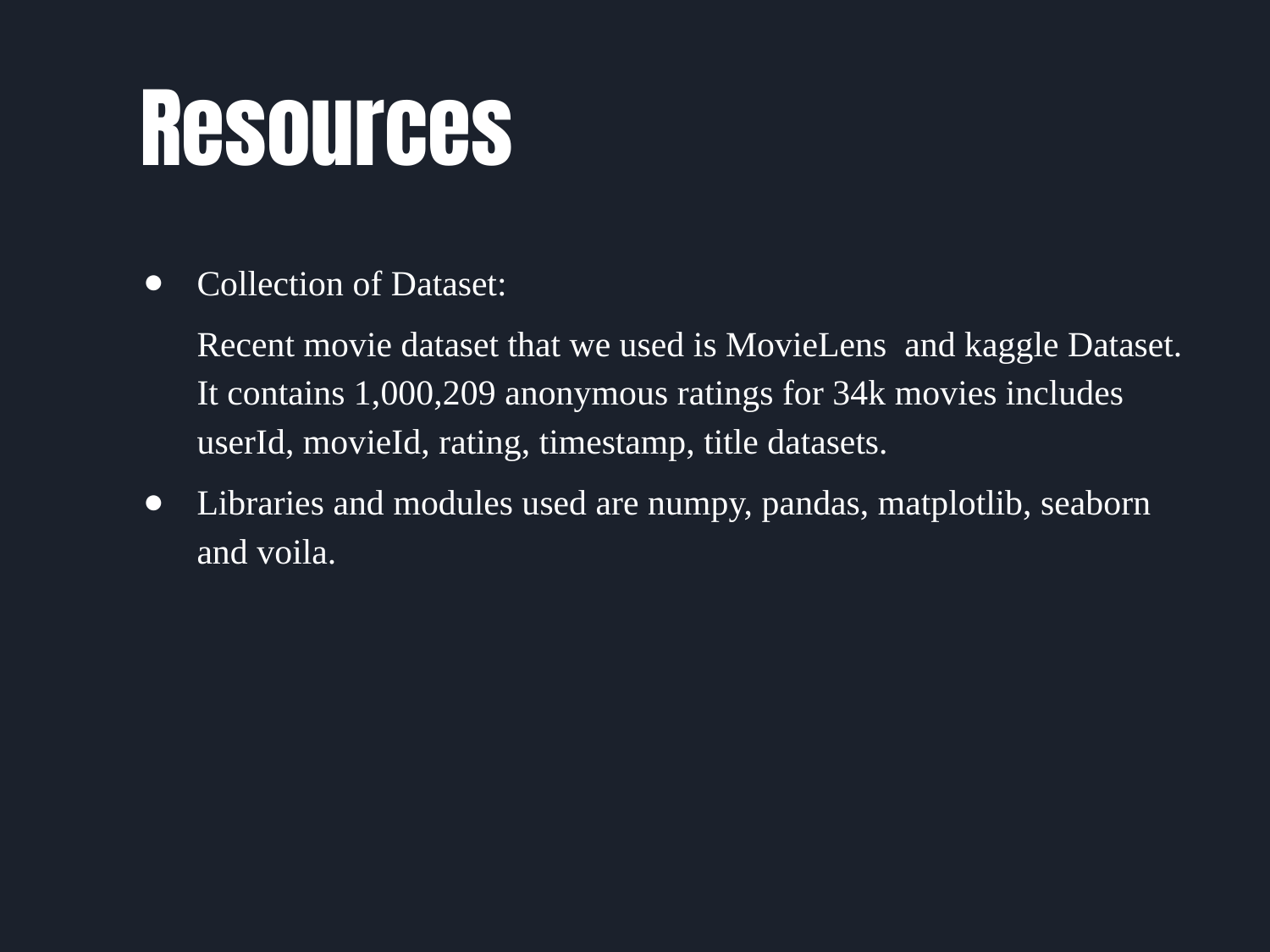

# Resources
Collection of Dataset:
Recent movie dataset that we used is MovieLens  and kaggle Dataset. It contains 1,000,209 anonymous ratings for 34k movies includes userId, movieId, rating, timestamp, title datasets.
Libraries and modules used are numpy, pandas, matplotlib, seaborn and voila.